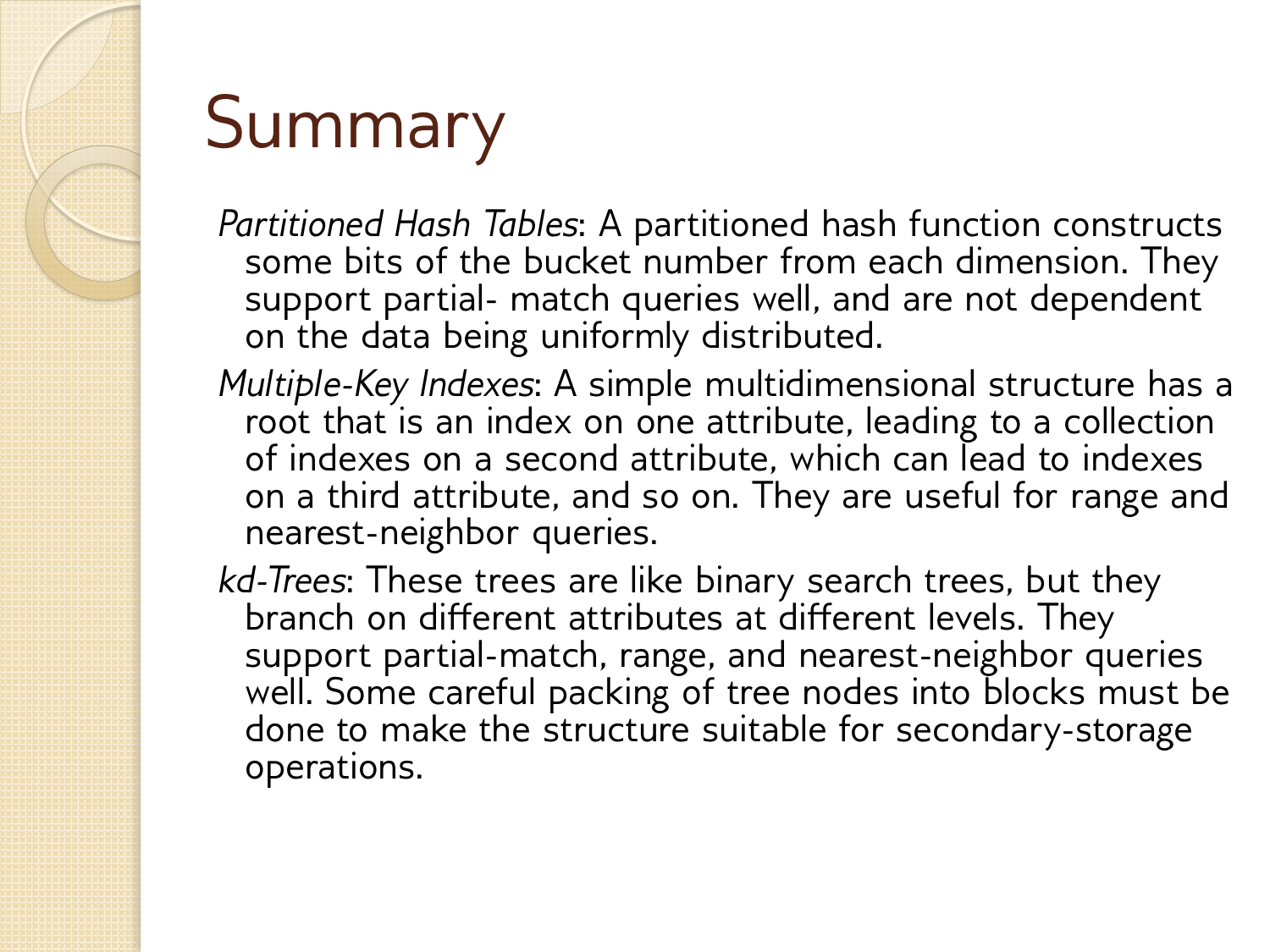

# Summary
Partitioned Hash Tables: A partitioned hash function constructs some bits of the bucket number from each dimension. They support partial- match queries well, and are not dependent on the data being uniformly distributed.
Multiple-Key Indexes: A simple multidimensional structure has a root that is an index on one attribute, leading to a collection of indexes on a second attribute, which can lead to indexes on a third attribute, and so on. They are useful for range and nearest-neighbor queries.
kd-Trees: These trees are like binary search trees, but they branch on different attributes at different levels. They support partial-match, range, and nearest-neighbor queries well. Some careful packing of tree nodes into blocks must be done to make the structure suitable for secondary-storage operations.